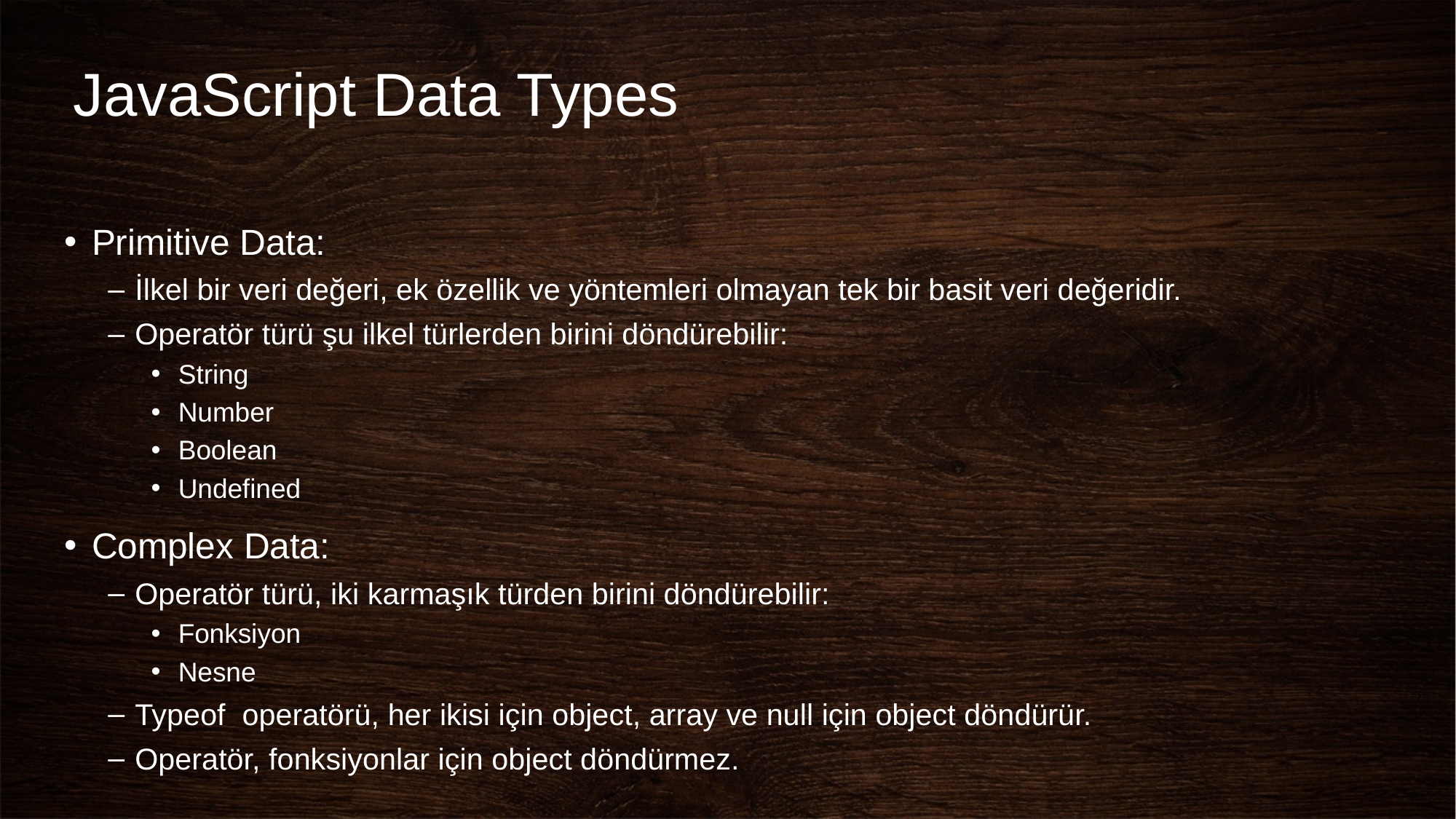

# JavaScript Data Types
Primitive Data:
İlkel bir veri değeri, ek özellik ve yöntemleri olmayan tek bir basit veri değeridir.
Operatör türü şu ilkel türlerden birini döndürebilir:
String
Number
Boolean
Undefined
Complex Data:
Operatör türü, iki karmaşık türden birini döndürebilir:
Fonksiyon
Nesne
Typeof  operatörü, her ikisi için object, array ve null için object döndürür.
Operatör, fonksiyonlar için object döndürmez.